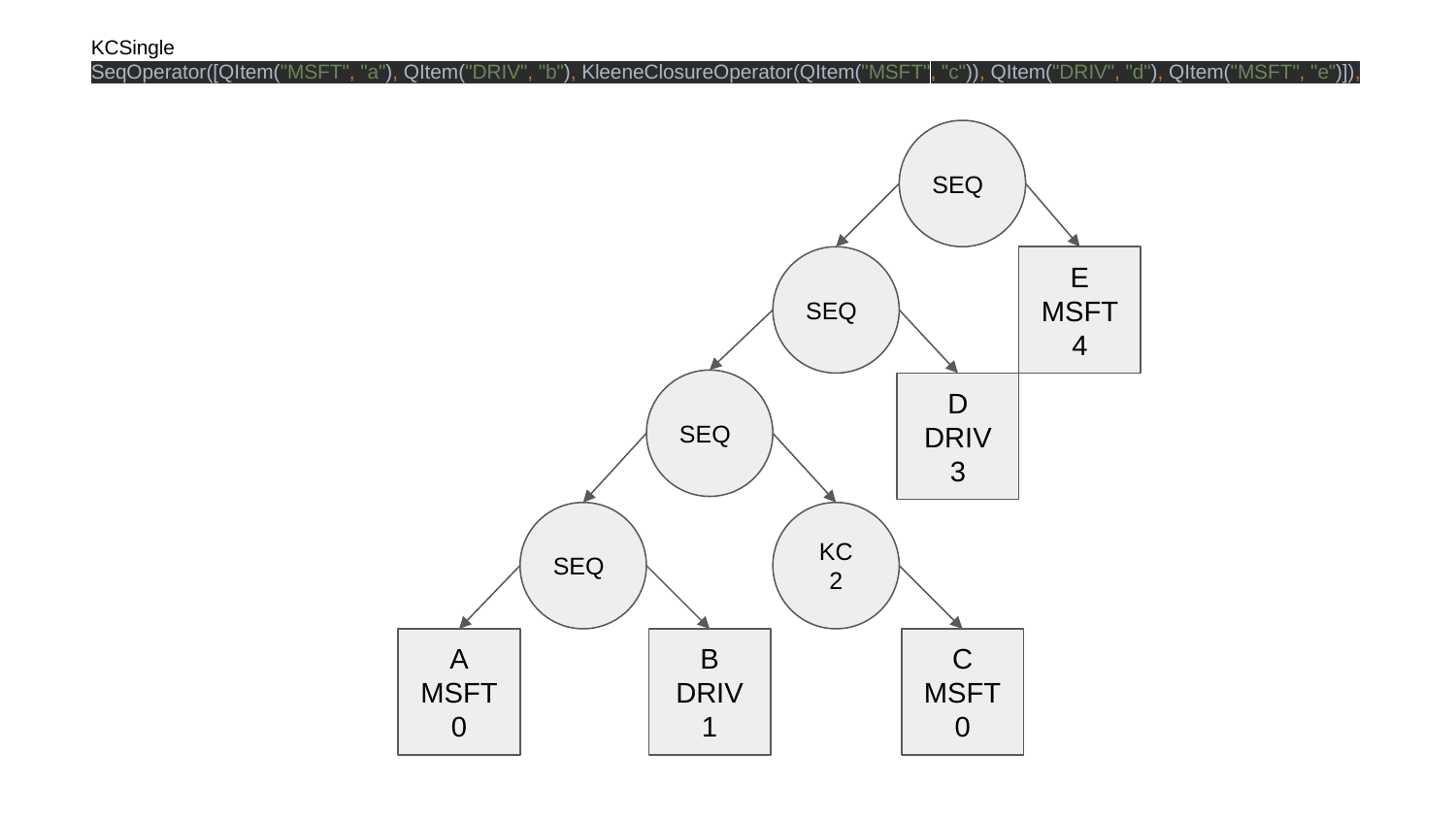

KCSingle
SeqOperator([QItem("MSFT", "a"), QItem("DRIV", "b"), KleeneClosureOperator(QItem("MSFT", "c")), QItem("DRIV", "d"), QItem("MSFT", "e")]),

SEQ
SEQ
E
MSFT
4
SEQ
D
DRIV
3
SEQ
KC
2
A
MSFT
0
B
DRIV
1
C
MSFT
0